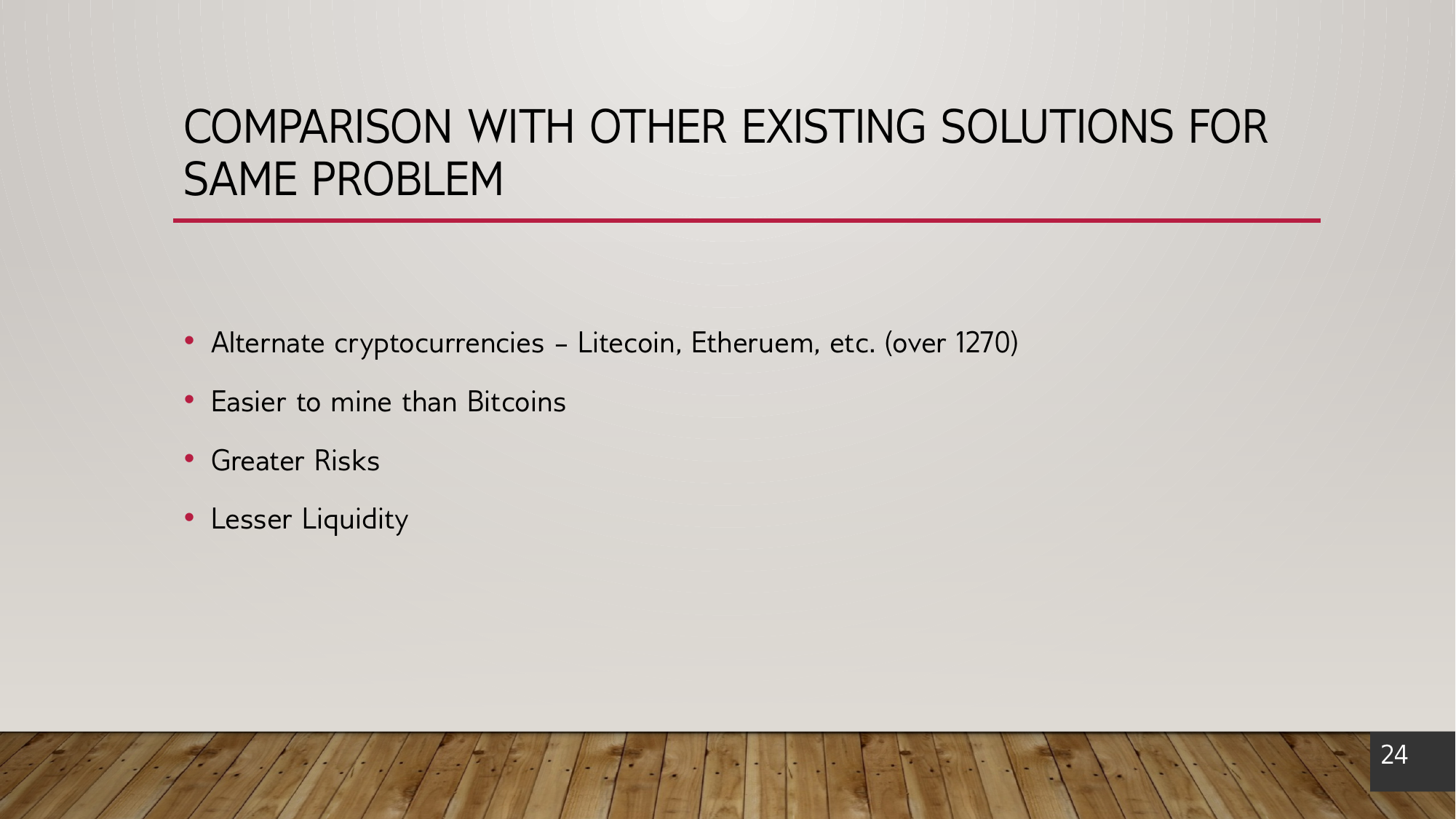

# Comparison with other existing solutions for same problem
Alternate cryptocurrencies – Litecoin, Etheruem, etc. (over 1270)
Easier to mine than Bitcoins
Greater Risks
Lesser Liquidity
24